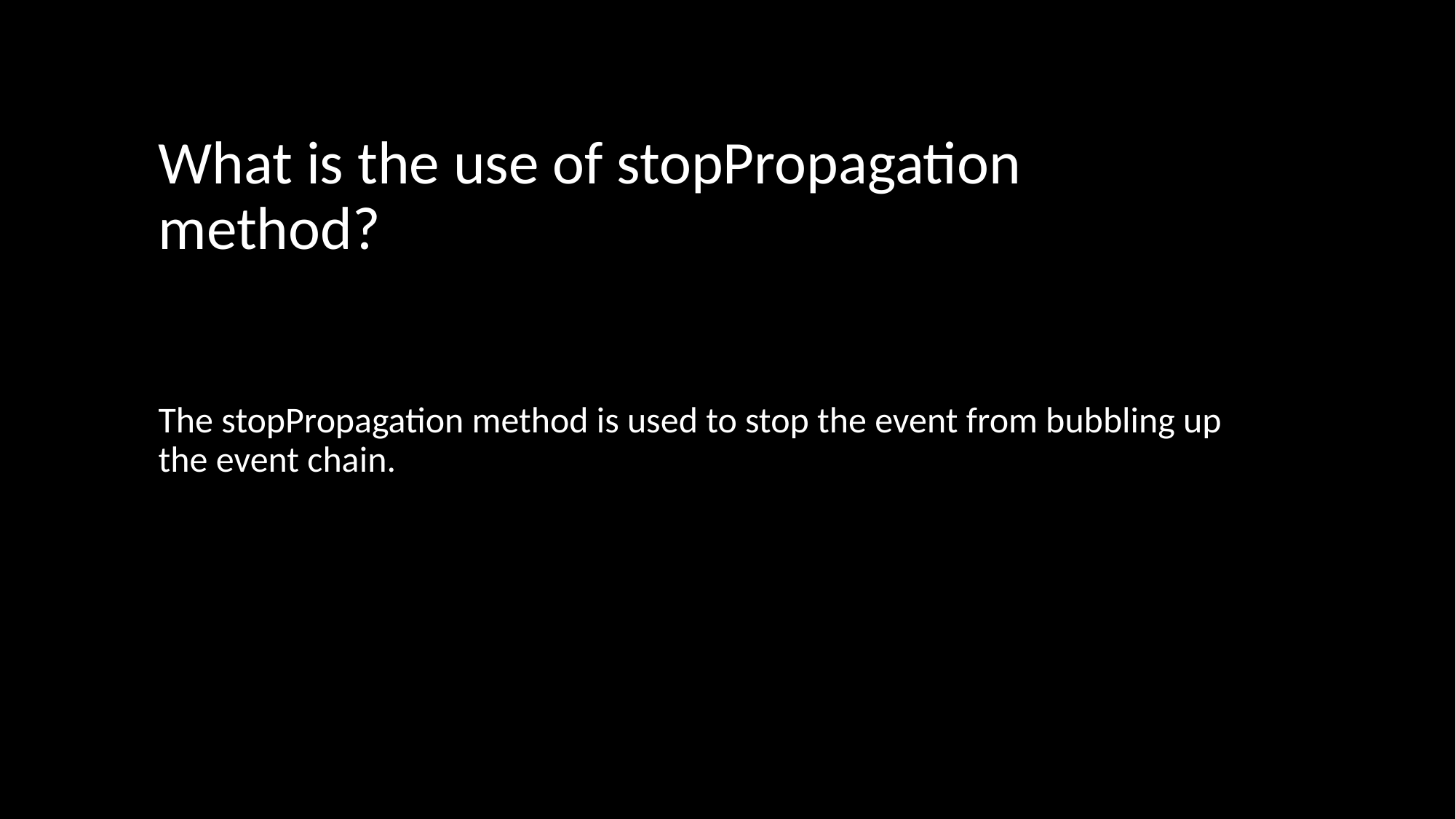

# What is the use of stopPropagation method?
The stopPropagation method is used to stop the event from bubbling up the event chain.